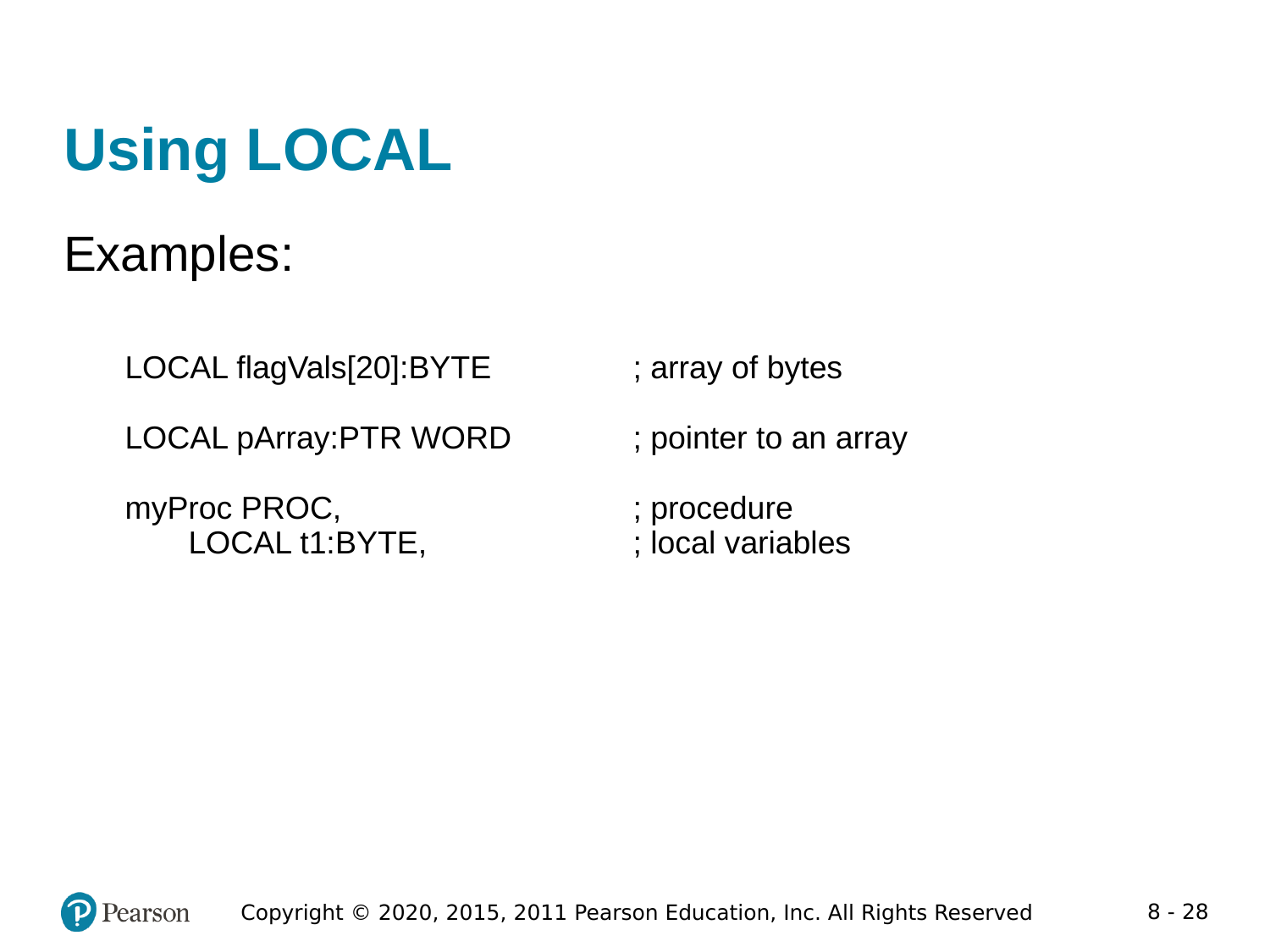

# Using LOCAL
Examples:
LOCAL flagVals[20]:BYTE	; array of bytes

LOCAL pArray:PTR WORD	; pointer to an array

myProc PROC,	; procedure
	LOCAL t1:BYTE,	; local variables